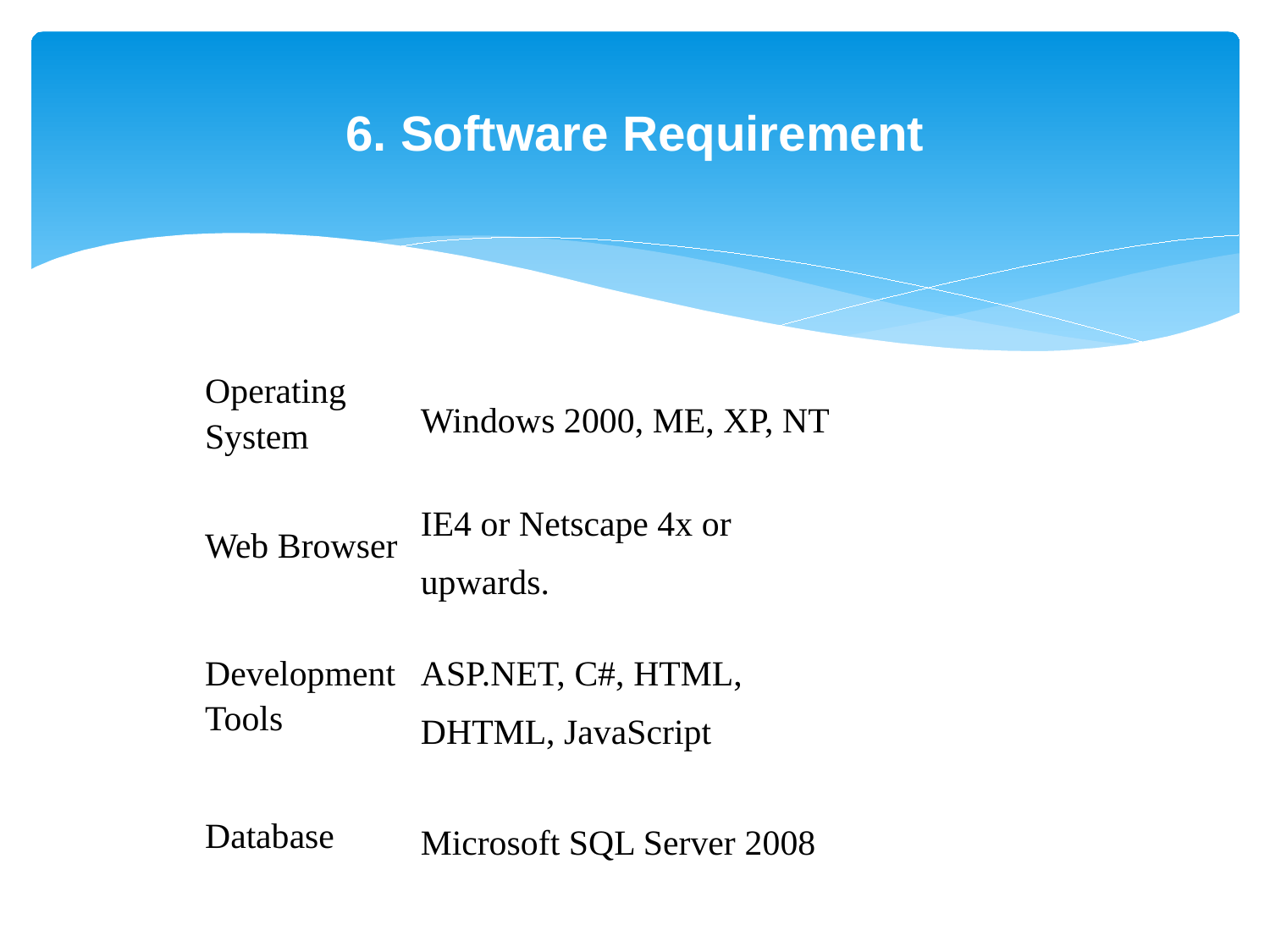

# 6. Software Requirement
| Operating System | Windows 2000, ME, XP, NT |
| --- | --- |
| Web Browser | IE4 or Netscape 4x or upwards. |
| Development Tools | ASP.NET, C#, HTML, DHTML, JavaScript |
| Database | Microsoft SQL Server 2008 |